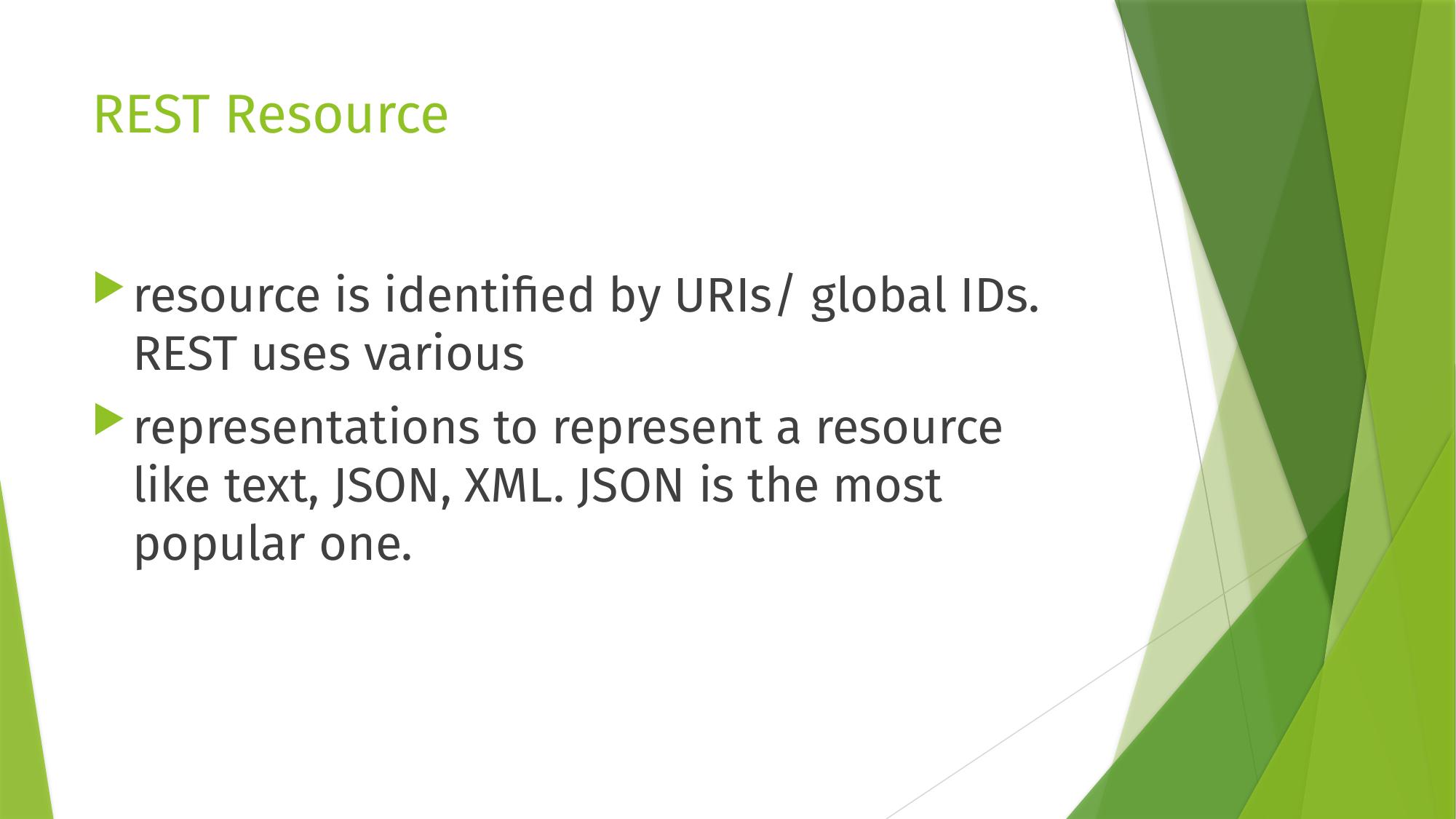

# REST Resource
resource is identified by URIs/ global IDs. REST uses various
representations to represent a resource like text, JSON, XML. JSON is the most popular one.